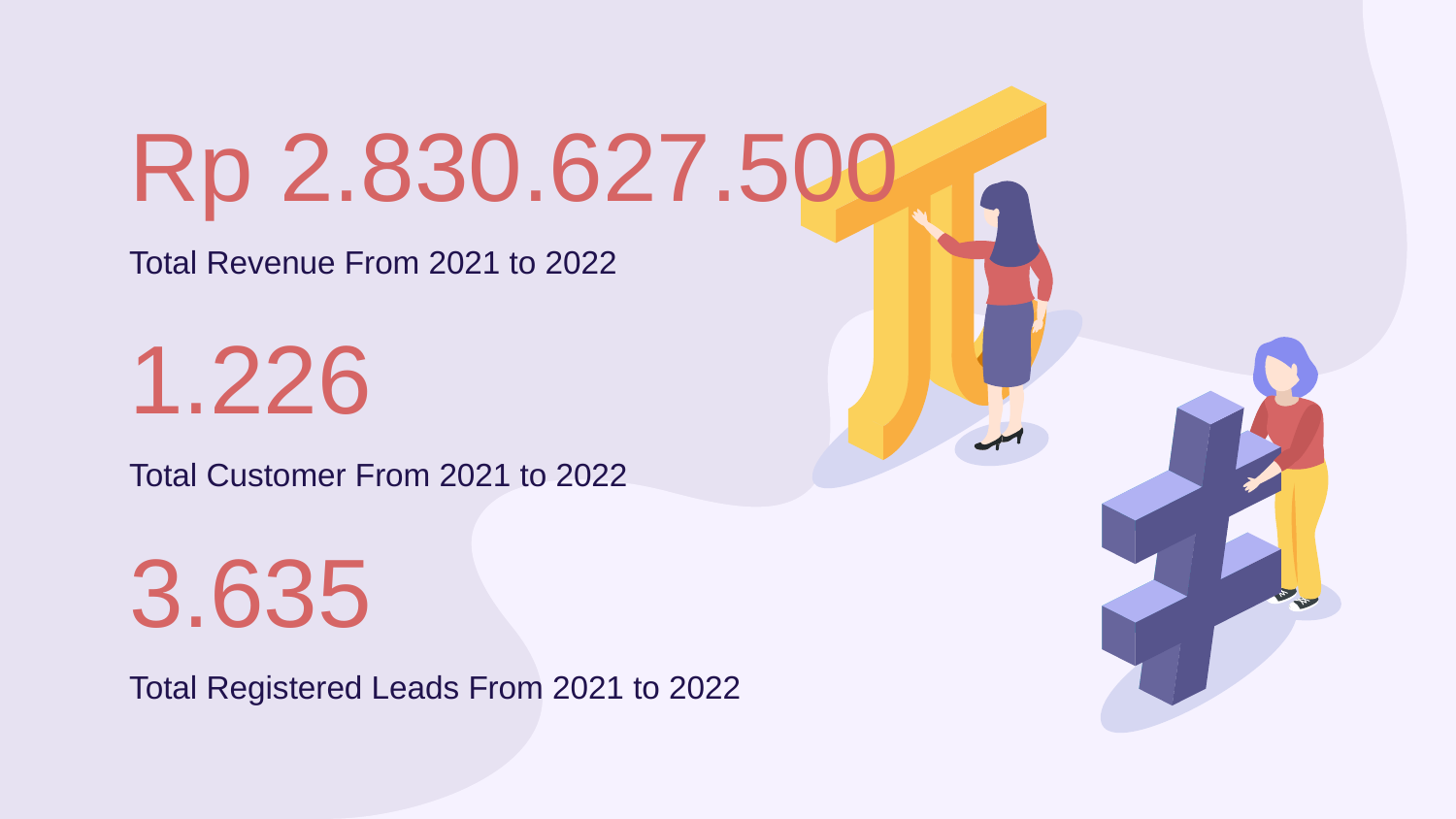

# Rp 2.830.627.500
Total Revenue From 2021 to 2022
1.226
Total Customer From 2021 to 2022
3.635
Total Registered Leads From 2021 to 2022